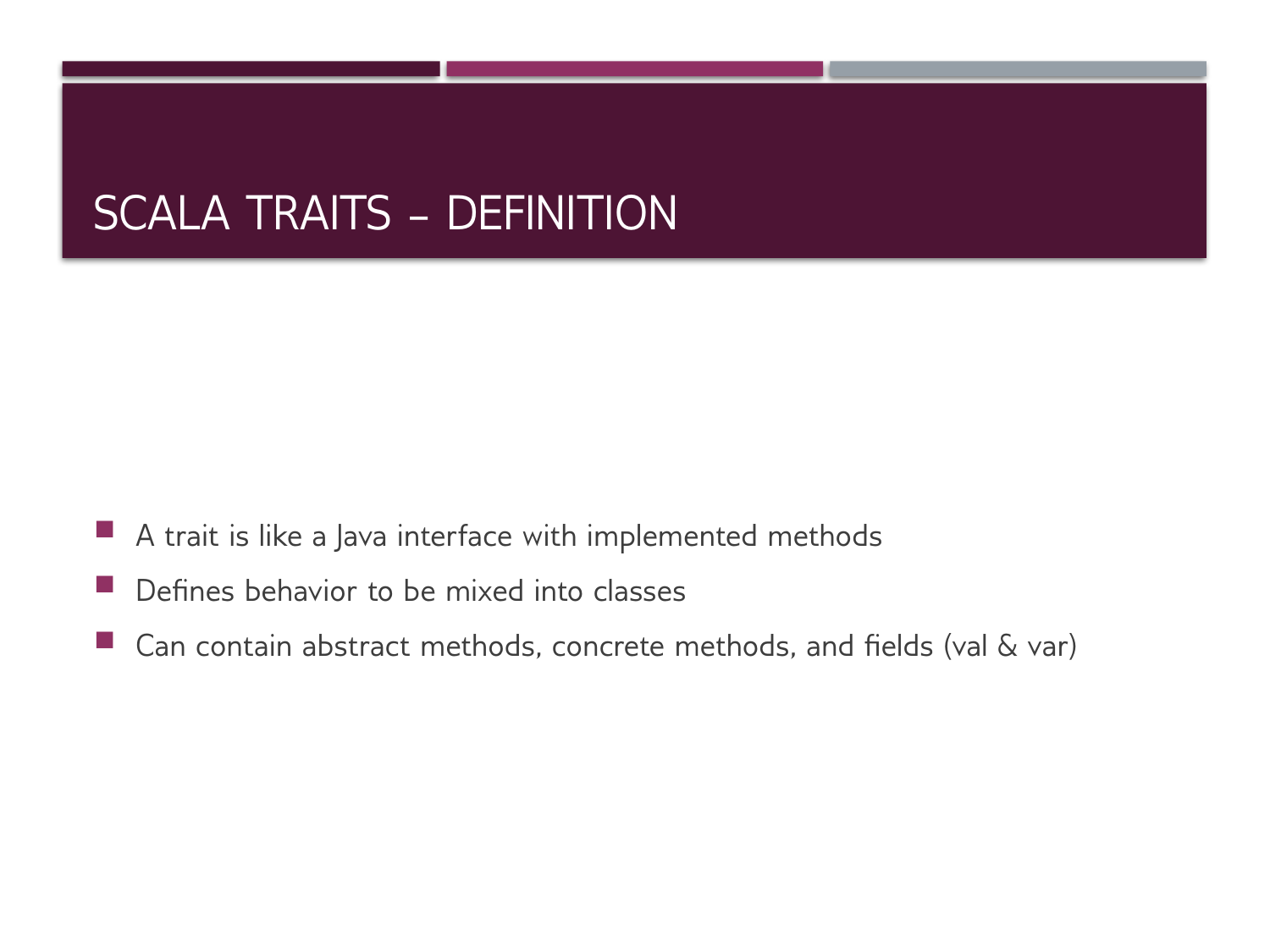

# Scala Traits – Definition

A trait is like a Java interface with implemented methods
Defines behavior to be mixed into classes
Can contain abstract methods, concrete methods, and fields (val & var)